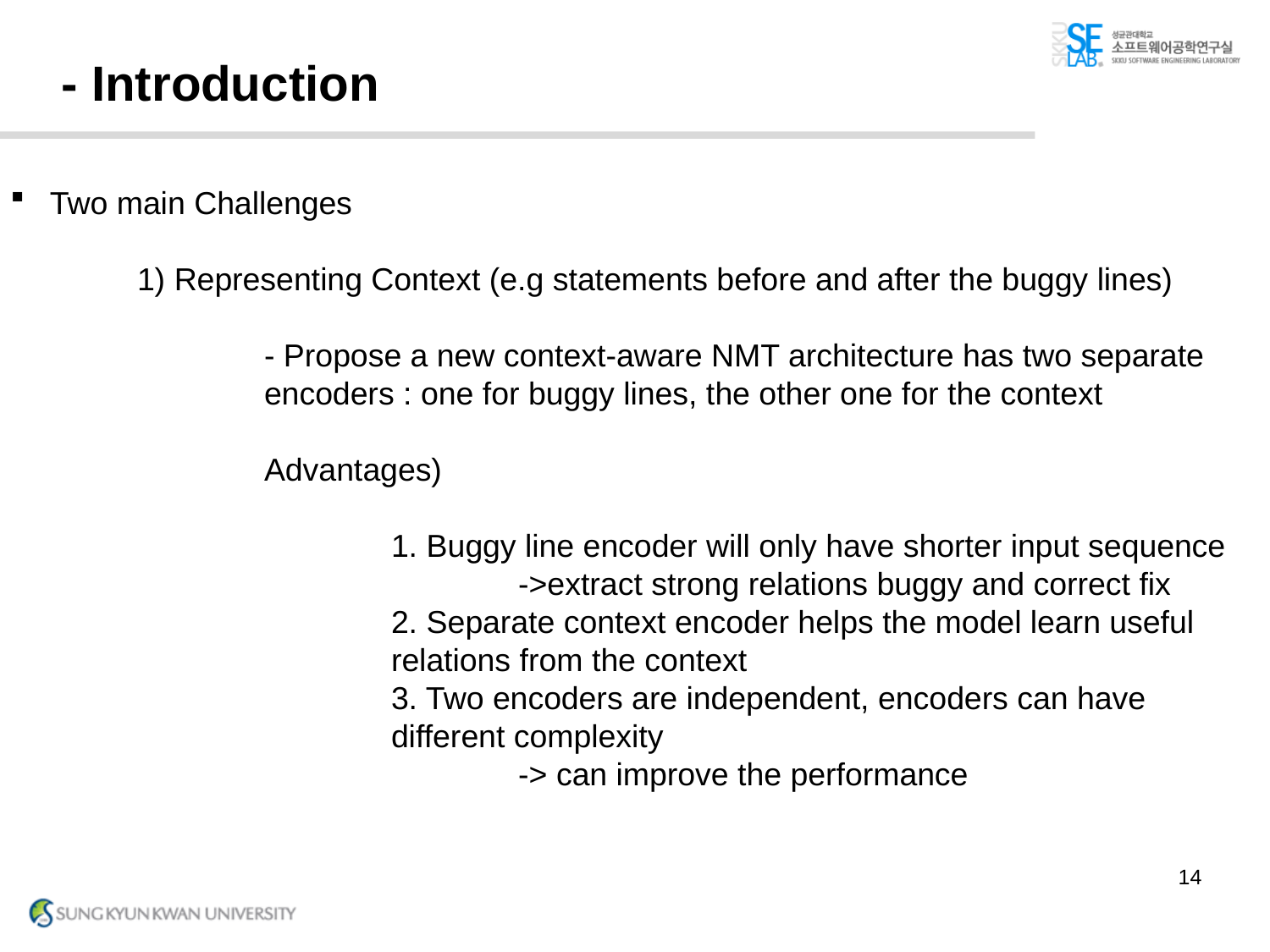

# - Introduction
Two main Challenges

	1) Representing Context (e.g statements before and after the buggy lines)

		- Propose a new context-aware NMT architecture has two separate 		encoders : one for buggy lines, the other one for the context

		Advantages)

			1. Buggy line encoder will only have shorter input sequence
				->extract strong relations buggy and correct fix
			2. Separate context encoder helps the model learn useful 			relations from the context
			3. Two encoders are independent, encoders can have 			different complexity
				-> can improve the performance

14